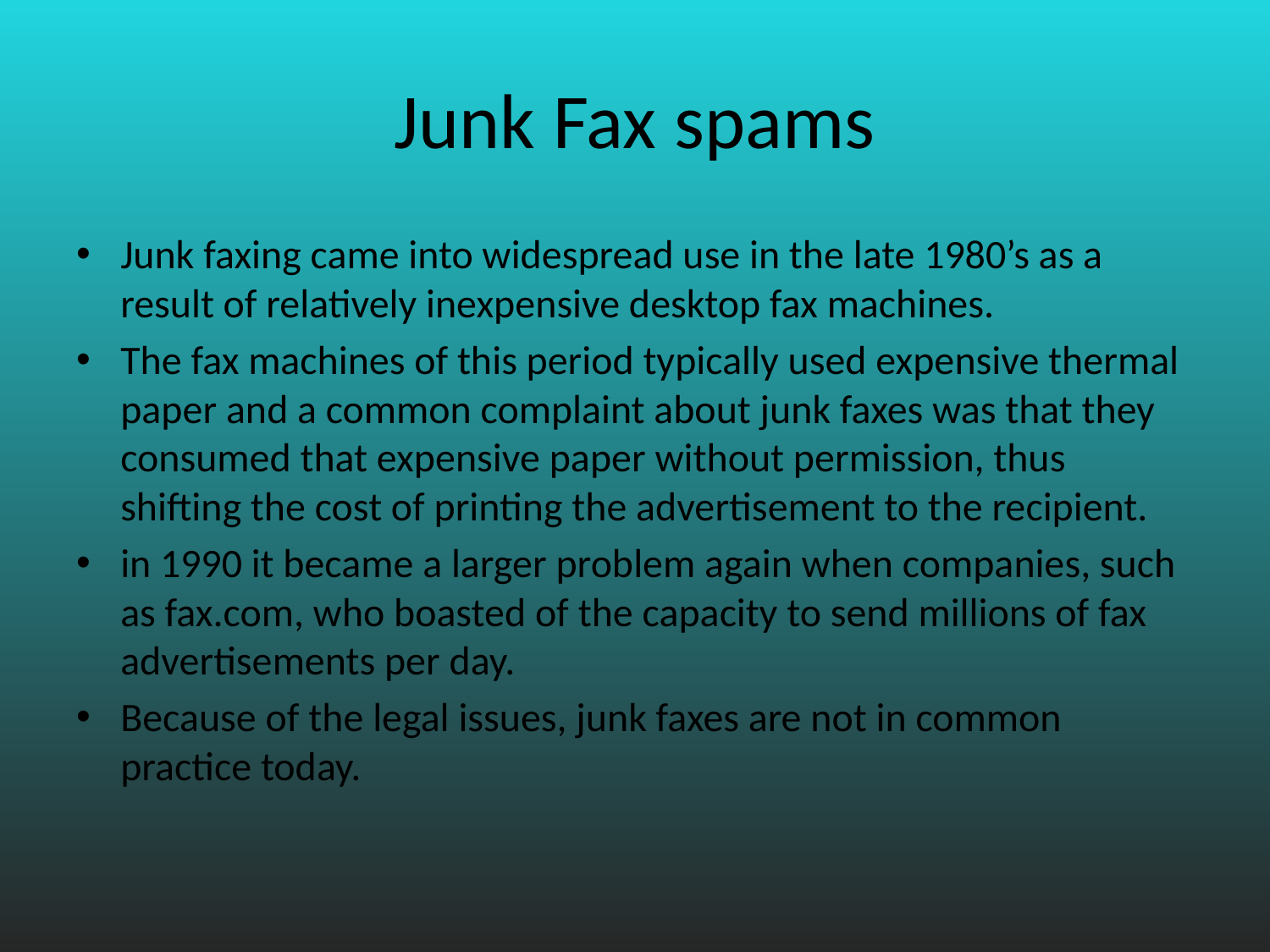

# Junk Fax spams
Junk faxing came into widespread use in the late 1980’s as a result of relatively inexpensive desktop fax machines.
The fax machines of this period typically used expensive thermal paper and a common complaint about junk faxes was that they consumed that expensive paper without permission, thus shifting the cost of printing the advertisement to the recipient.
in 1990 it became a larger problem again when companies, such as fax.com, who boasted of the capacity to send millions of fax advertisements per day.
Because of the legal issues, junk faxes are not in common practice today.